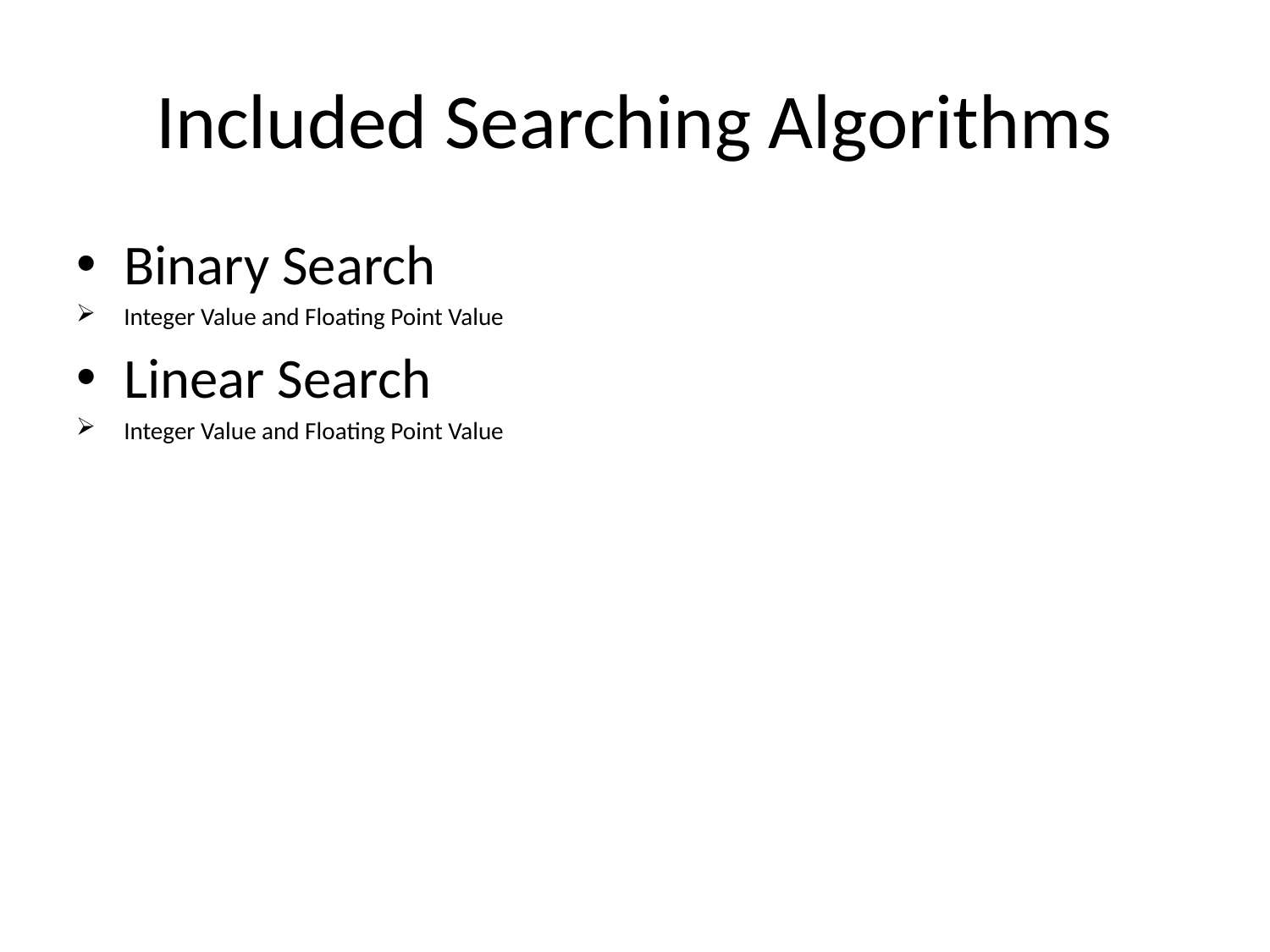

# Included Searching Algorithms
Binary Search
Integer Value and Floating Point Value
Linear Search
Integer Value and Floating Point Value